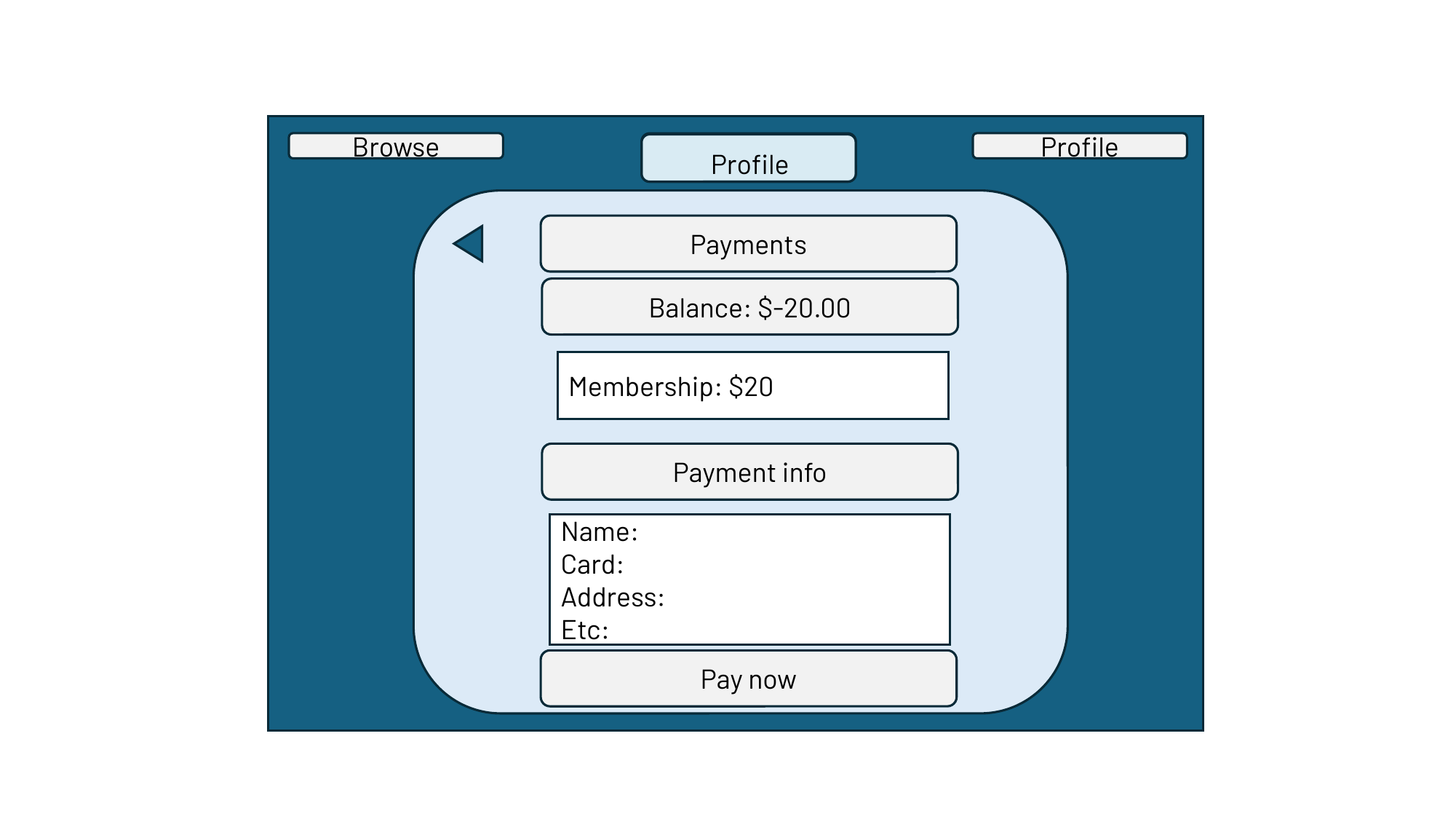

Browse
Profile

Profile

Payments

Balance: $-20.00
Membership: $20
Payment info
Name:
Card:
Address:
Etc:
Pay now